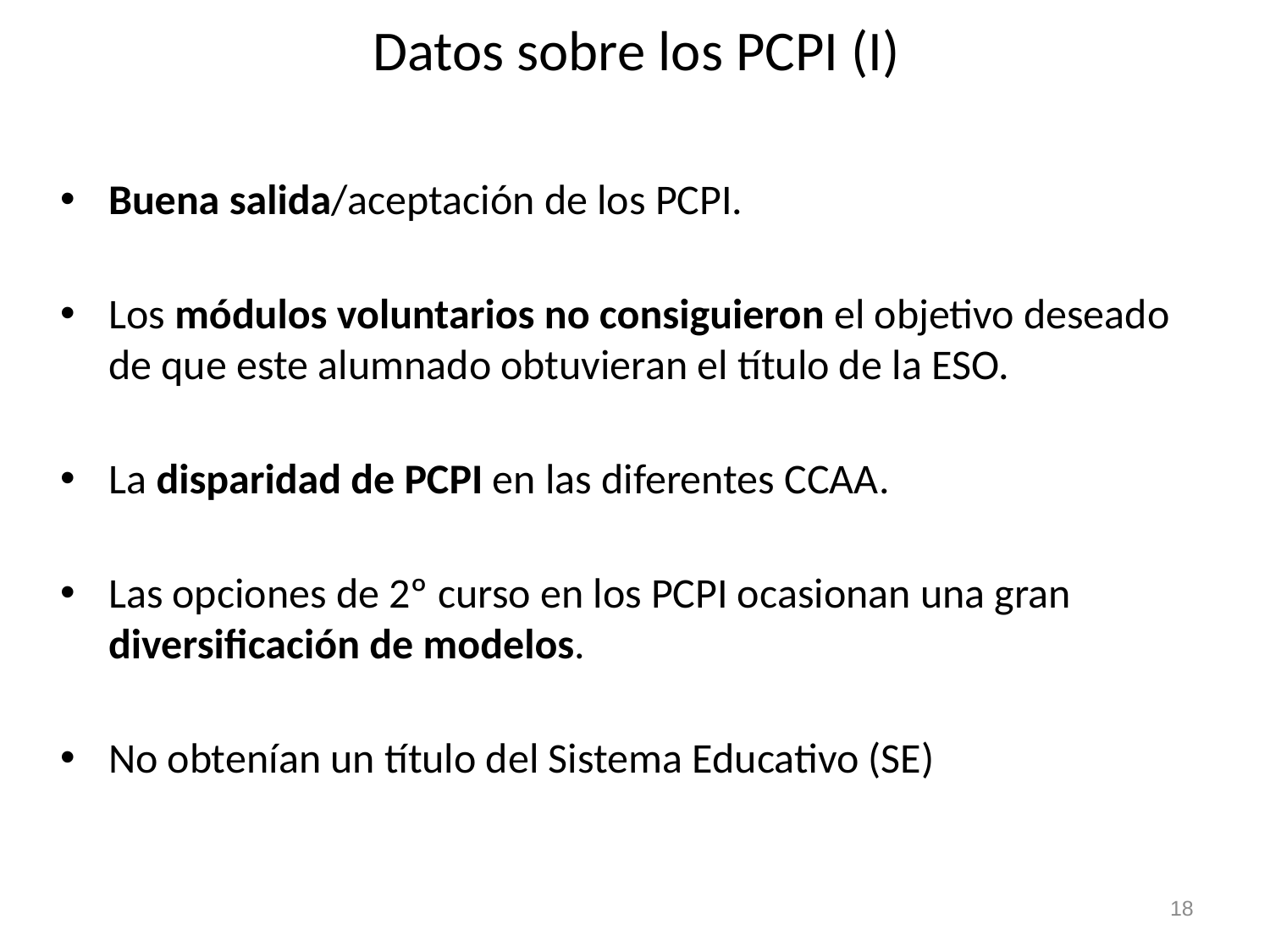

# Datos sobre los PCPI (I)
Buena salida/aceptación de los PCPI.
Los módulos voluntarios no consiguieron el objetivo deseado de que este alumnado obtuvieran el título de la ESO.
La disparidad de PCPI en las diferentes CCAA.
Las opciones de 2º curso en los PCPI ocasionan una gran diversificación de modelos.
No obtenían un título del Sistema Educativo (SE)
18